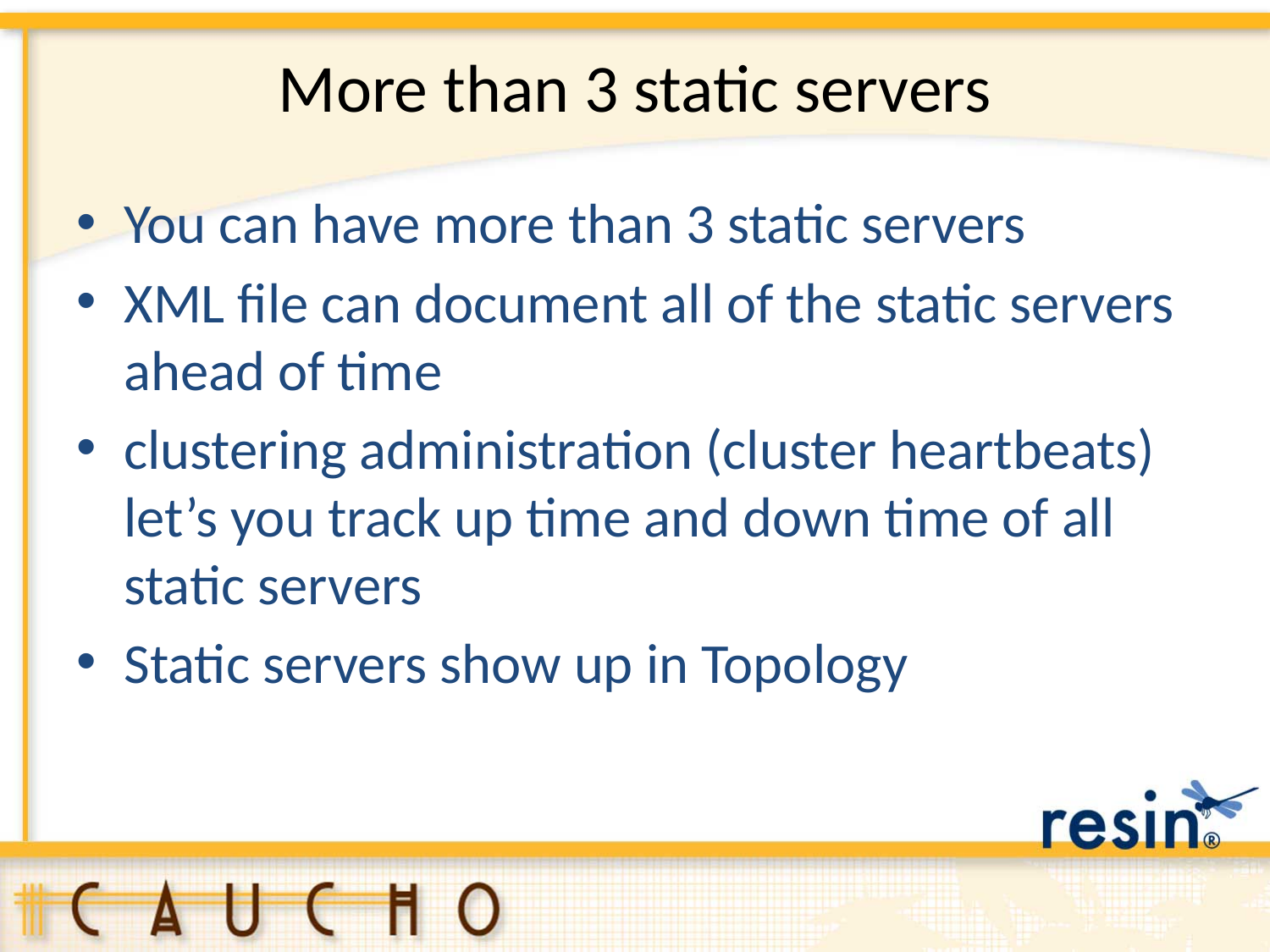

# More than 3 static servers
You can have more than 3 static servers
XML file can document all of the static servers ahead of time
clustering administration (cluster heartbeats) let’s you track up time and down time of all static servers
Static servers show up in Topology